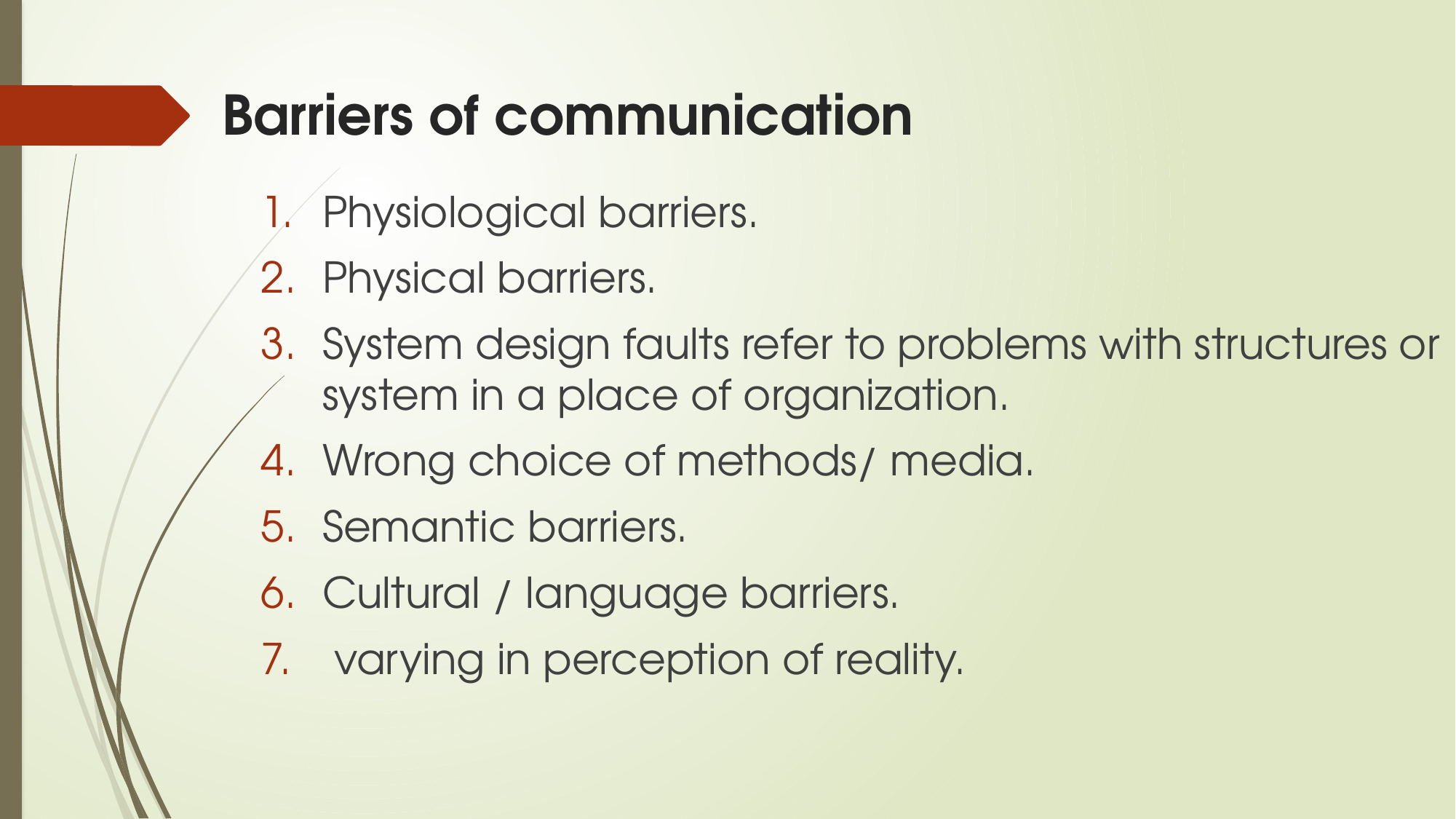

# Barriers of communication
Physiological barriers.
Physical barriers.
System design faults refer to problems with structures or system in a place of organization.
Wrong choice of methods/ media.
Semantic barriers.
Cultural / language barriers.
 varying in perception of reality.